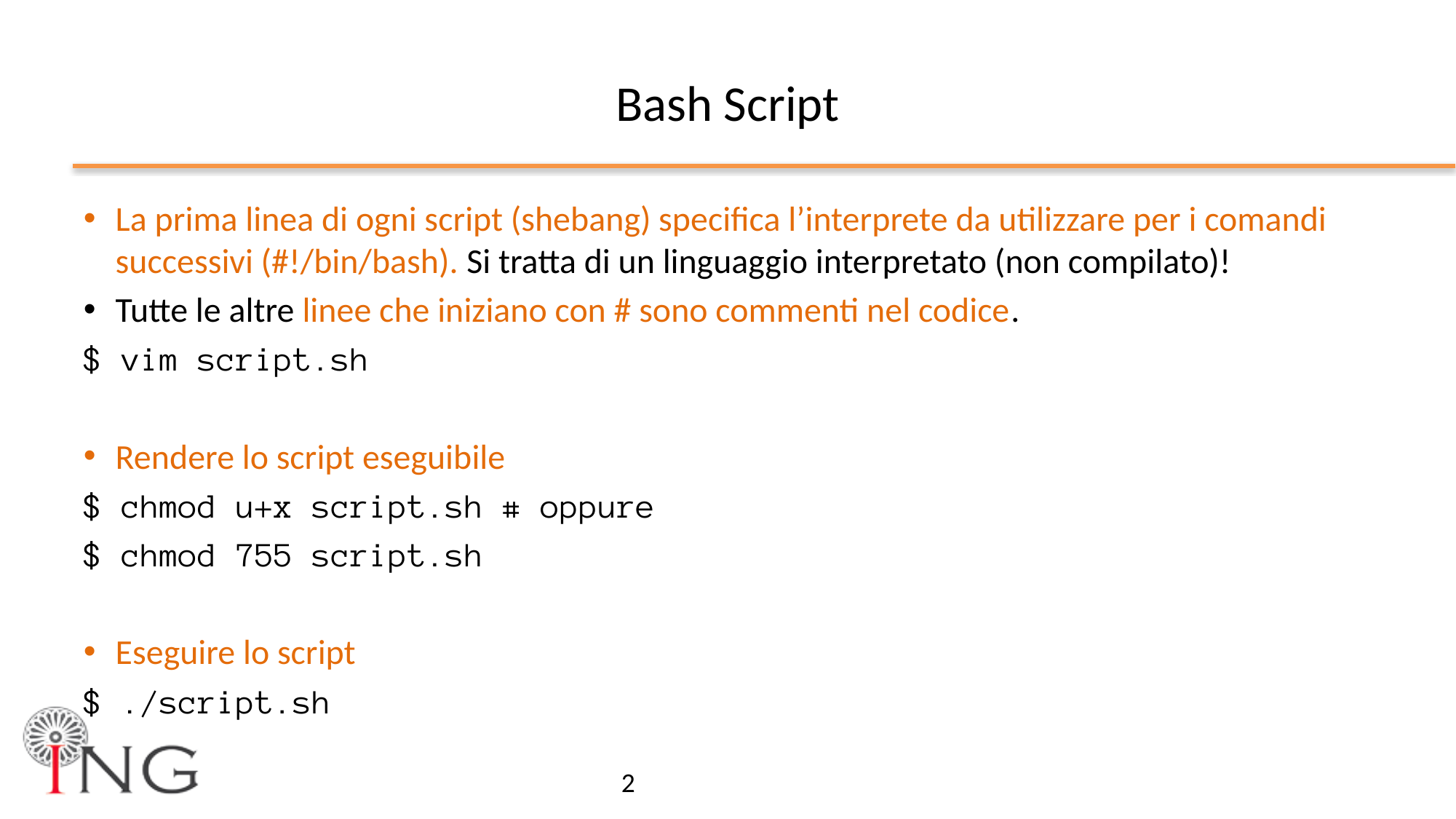

# Bash Script
La prima linea di ogni script (shebang) specifica l’interprete da utilizzare per i comandi successivi (#!/bin/bash). Si tratta di un linguaggio interpretato (non compilato)!
Tutte le altre linee che iniziano con # sono commenti nel codice.
$ vim script.sh

Rendere lo script eseguibile
$ chmod u+x script.sh # oppure
$ chmod 755 script.sh

Eseguire lo script
$ ./script.sh

2